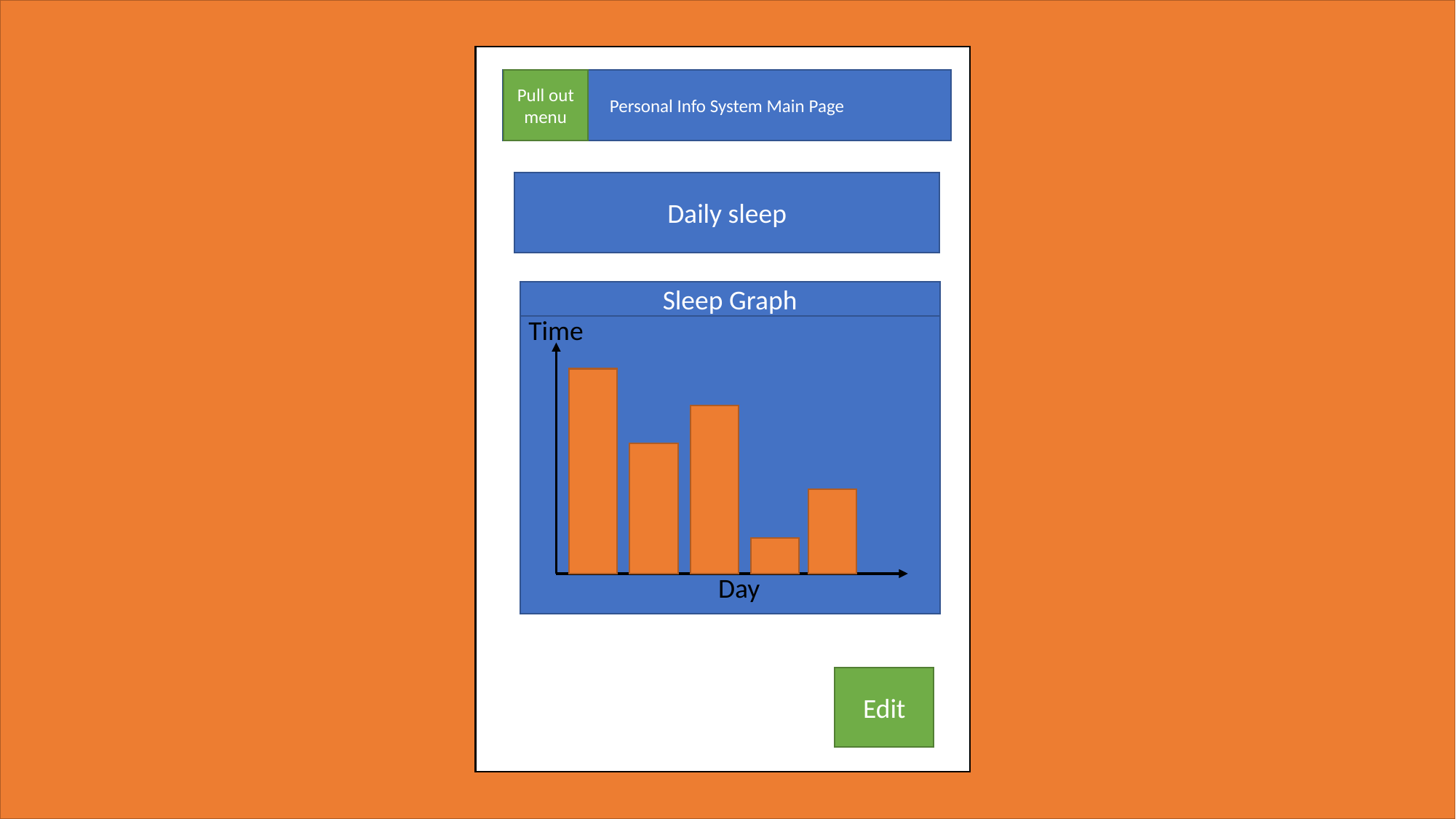

Personal Info System Main Page
Pull out menu
Daily sleep
Sleep Graph
Time

Day
Edit